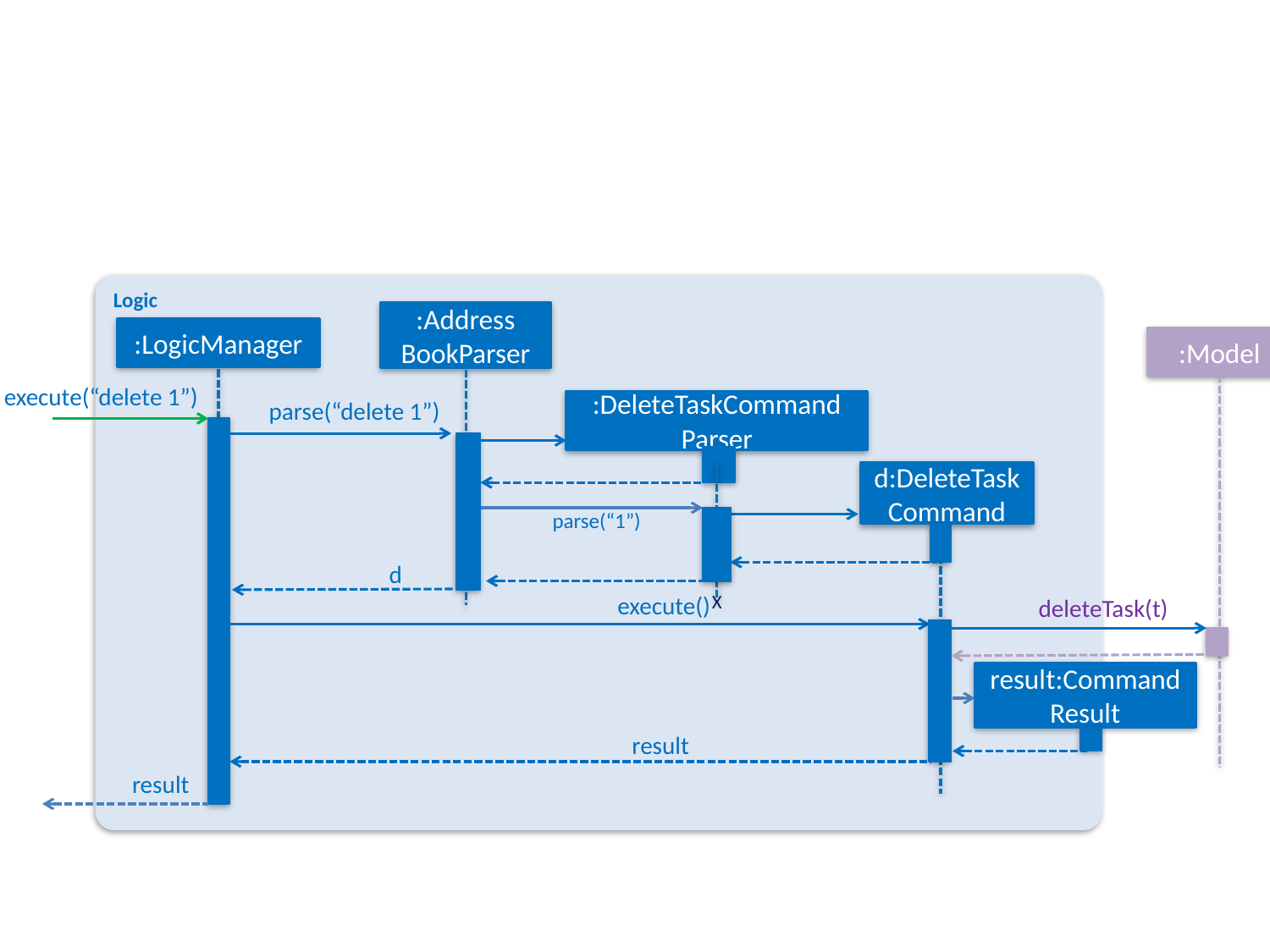

Logic
:Address
BookParser
:LogicManager
:Model
execute(“delete 1”)
:DeleteTaskCommand
Parser
parse(“delete 1”)

d:DeleteTask
Command
parse(“1”)

d
X
execute()
deleteTask(t)

result:Command Result

result
result